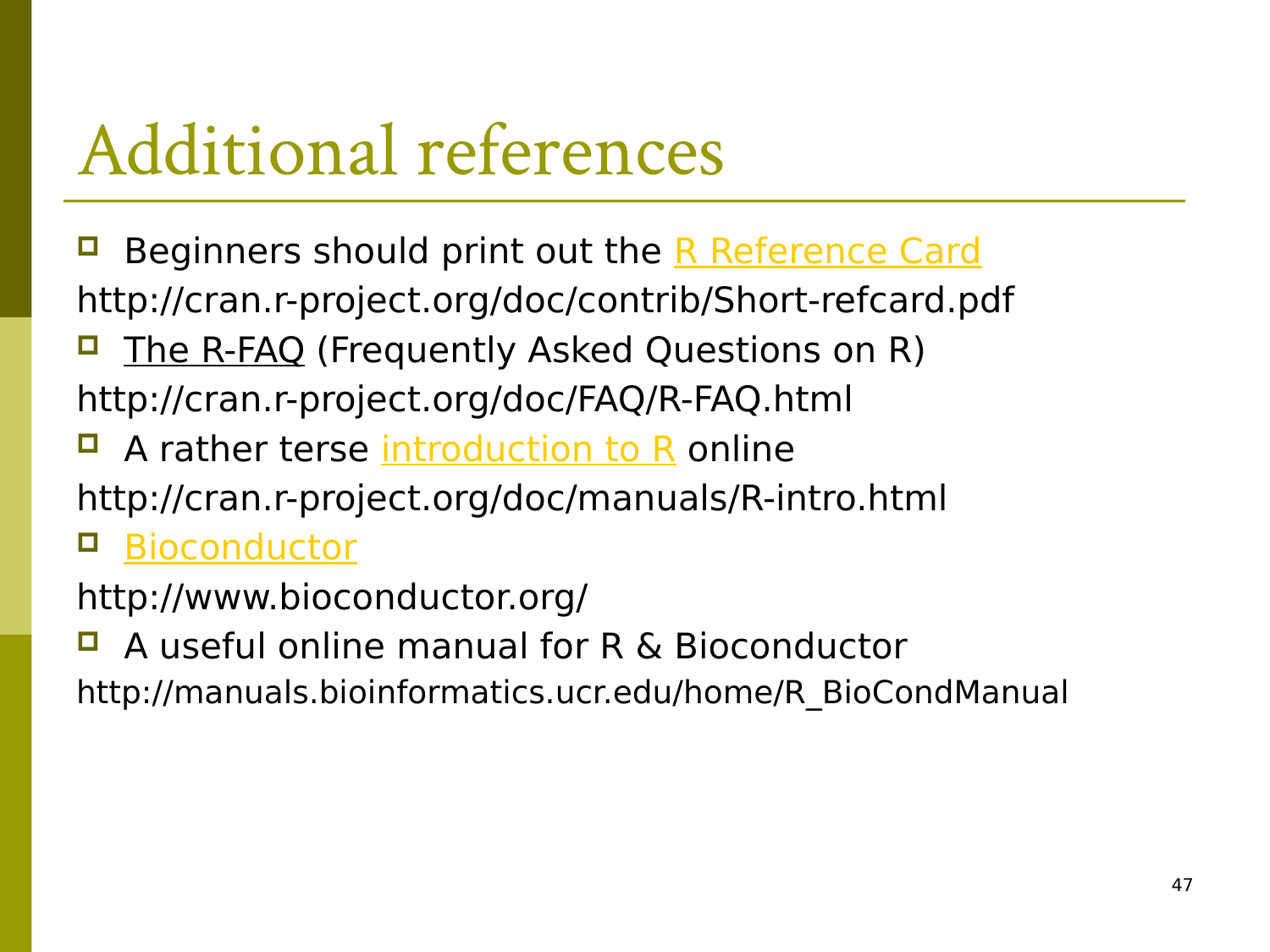

# Additional references
Beginners should print out the R Reference Card
http://cran.r-project.org/doc/contrib/Short-refcard.pdf
The R-FAQ (Frequently Asked Questions on R)
http://cran.r-project.org/doc/FAQ/R-FAQ.html
A rather terse introduction to R online
http://cran.r-project.org/doc/manuals/R-intro.html
Bioconductor
http://www.bioconductor.org/
A useful online manual for R & Bioconductor
http://manuals.bioinformatics.ucr.edu/home/R_BioCondManual
47